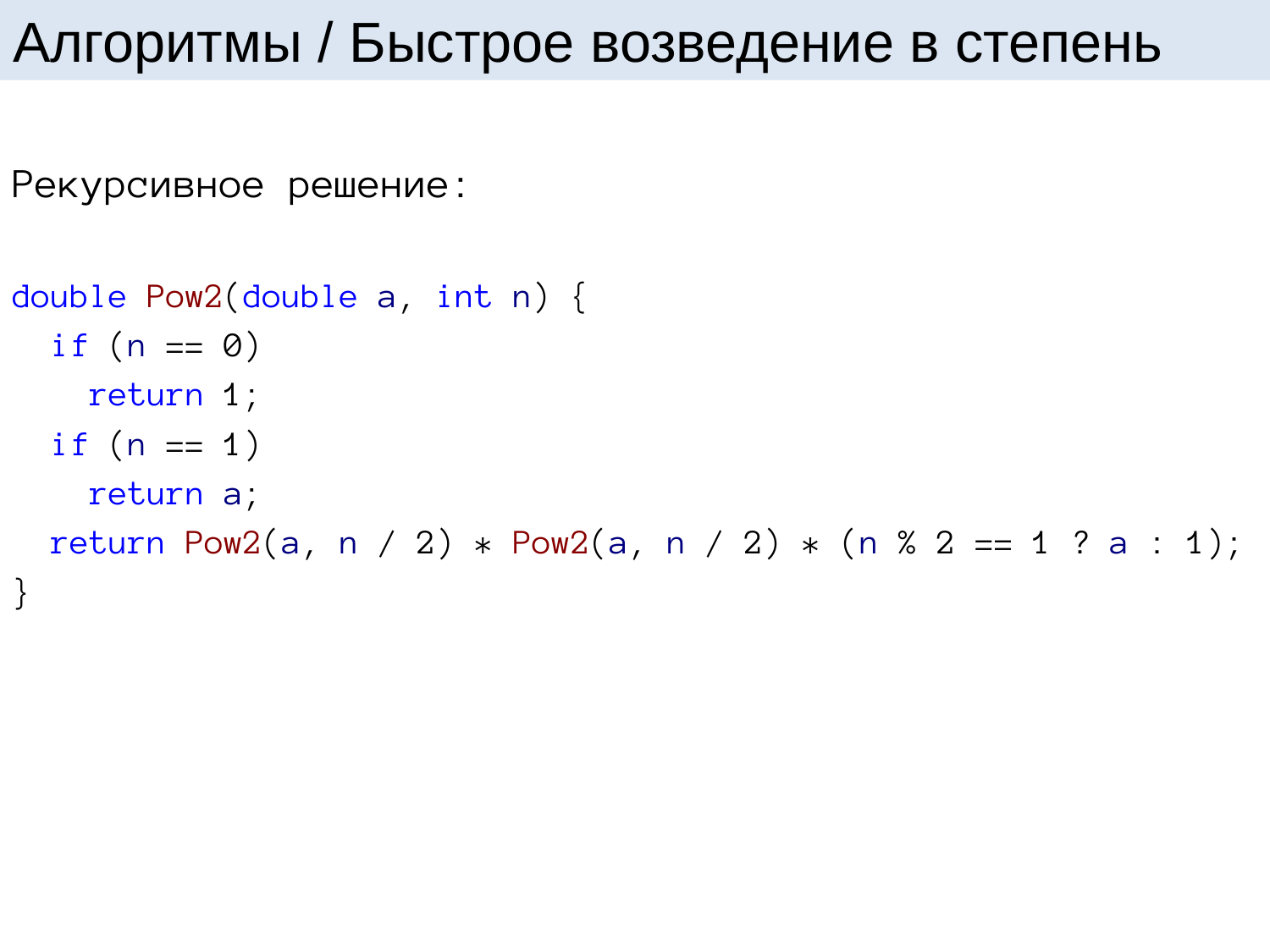

# Алгоритмы / Быстрое возведение в степень
Рекурсивное решение:

double Pow2(double a, int n) {
  if (n == 0)
    return 1;
  if (n == 1)
    return a;
  return Pow2(a, n / 2) * Pow2(a, n / 2) * (n % 2 == 1 ? a : 1);
}